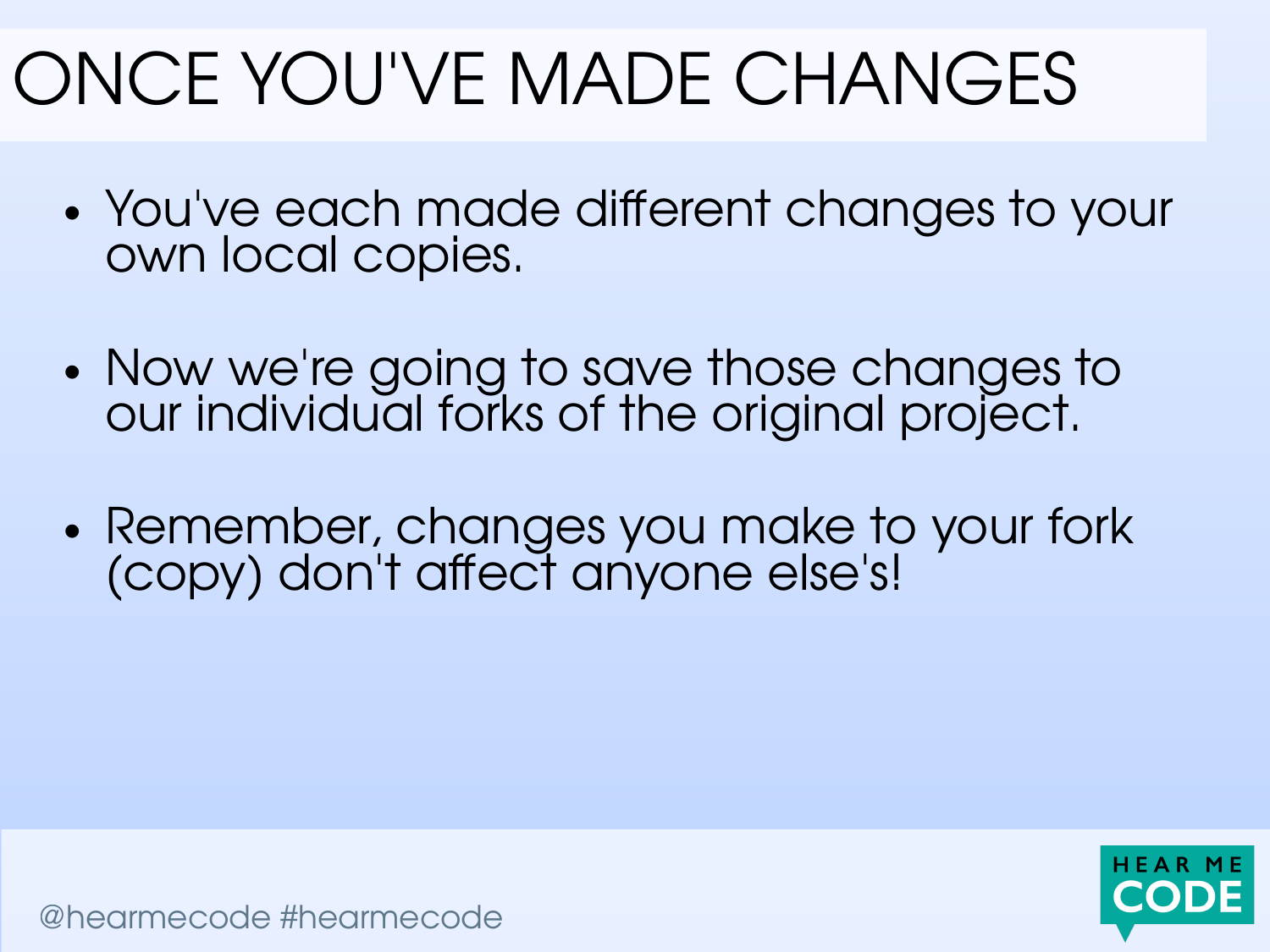

once you've made changes
You've each made different changes to your own local copies.

Now we're going to save those changes to our individual forks of the original project.

Remember, changes you make to your fork (copy) don't affect anyone else's!
36